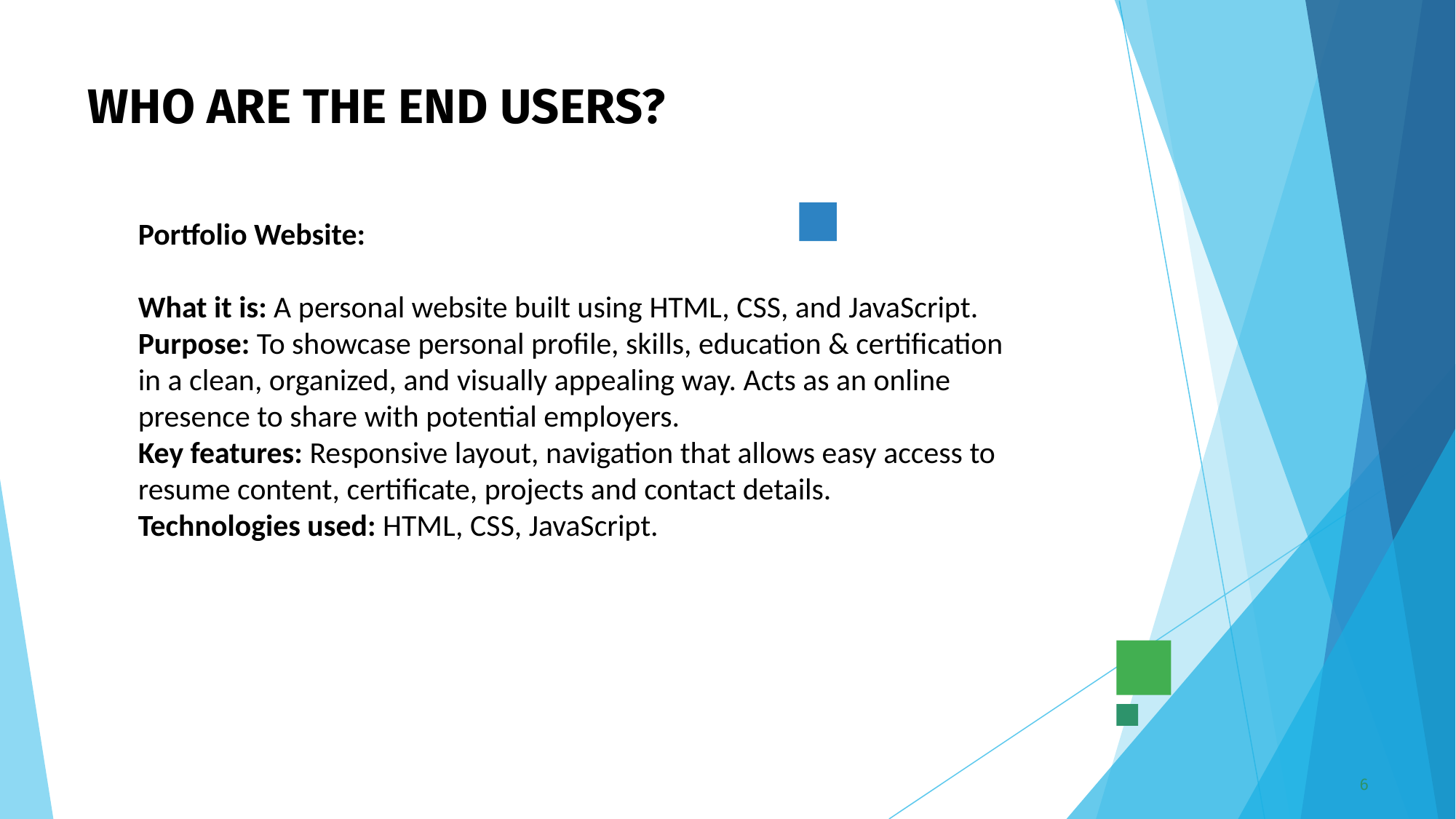

# WHO ARE THE END USERS?

Portfolio Website:

What it is: A personal website built using HTML, CSS, and JavaScript.
Purpose: To showcase personal profile, skills, education & certification in a clean, organized, and visually appealing way. Acts as an online presence to share with potential employers.
Key features: Responsive layout, navigation that allows easy access to resume content, certificate, projects and contact details.
Technologies used: HTML, CSS, JavaScript.

6